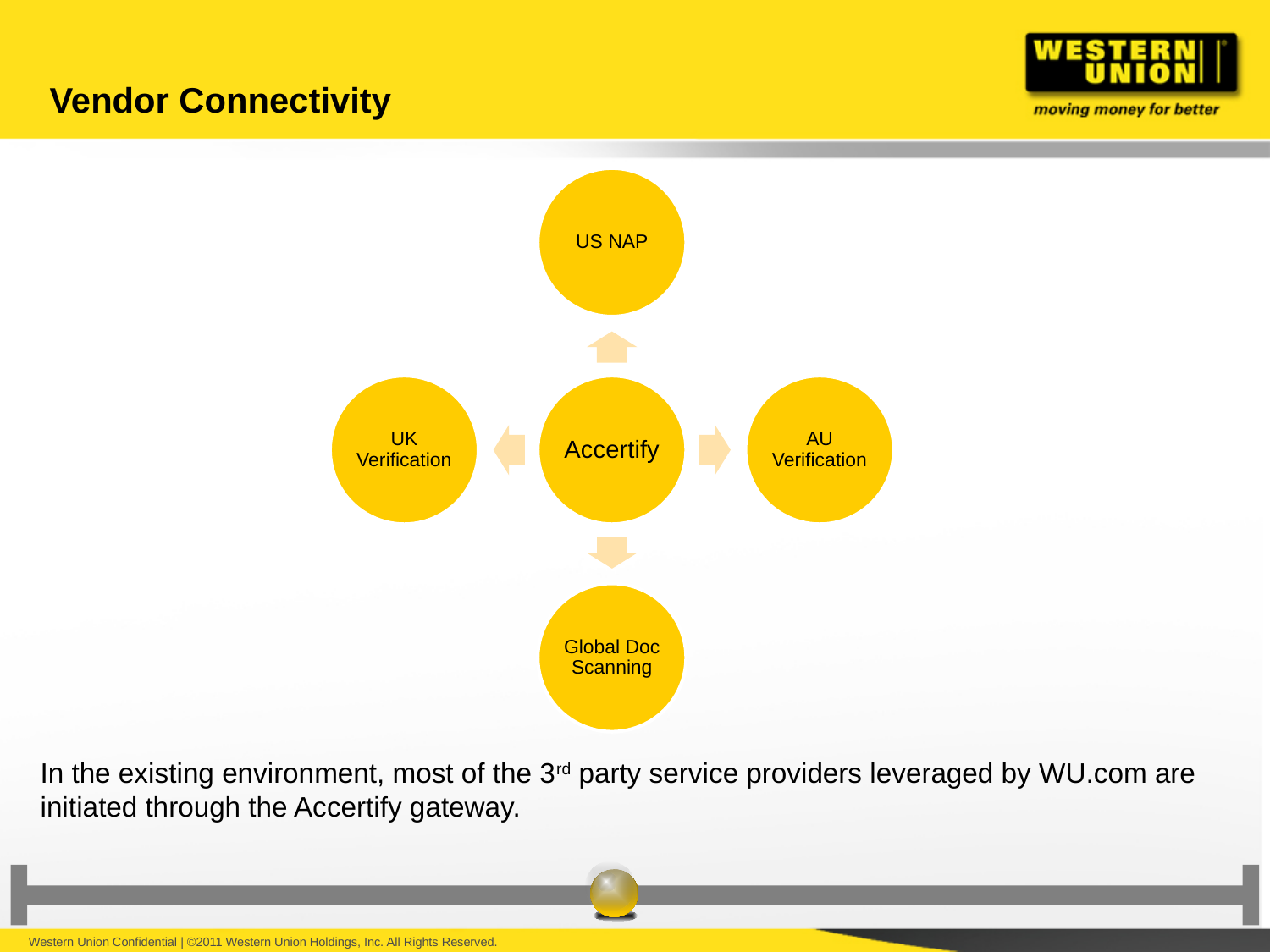

# Vendor Connectivity
Accertify

US NAP

AU Verification

Global Doc Scanning

UK Verification
In the existing environment, most of the 3rd party service providers leveraged by WU.com are initiated through the Accertify gateway.